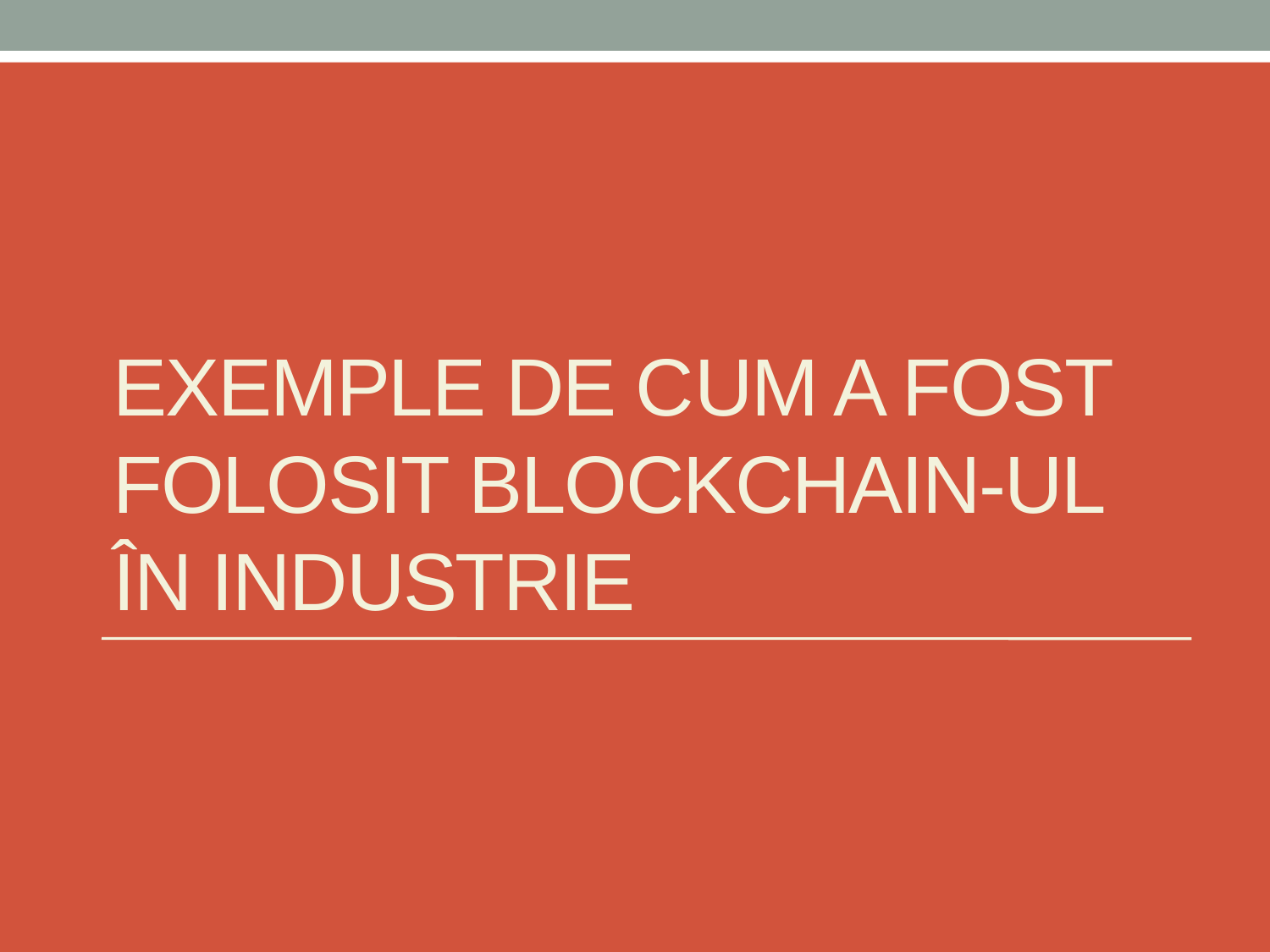

# Exemple de cum a fost folosit blockchain-ul în industrie